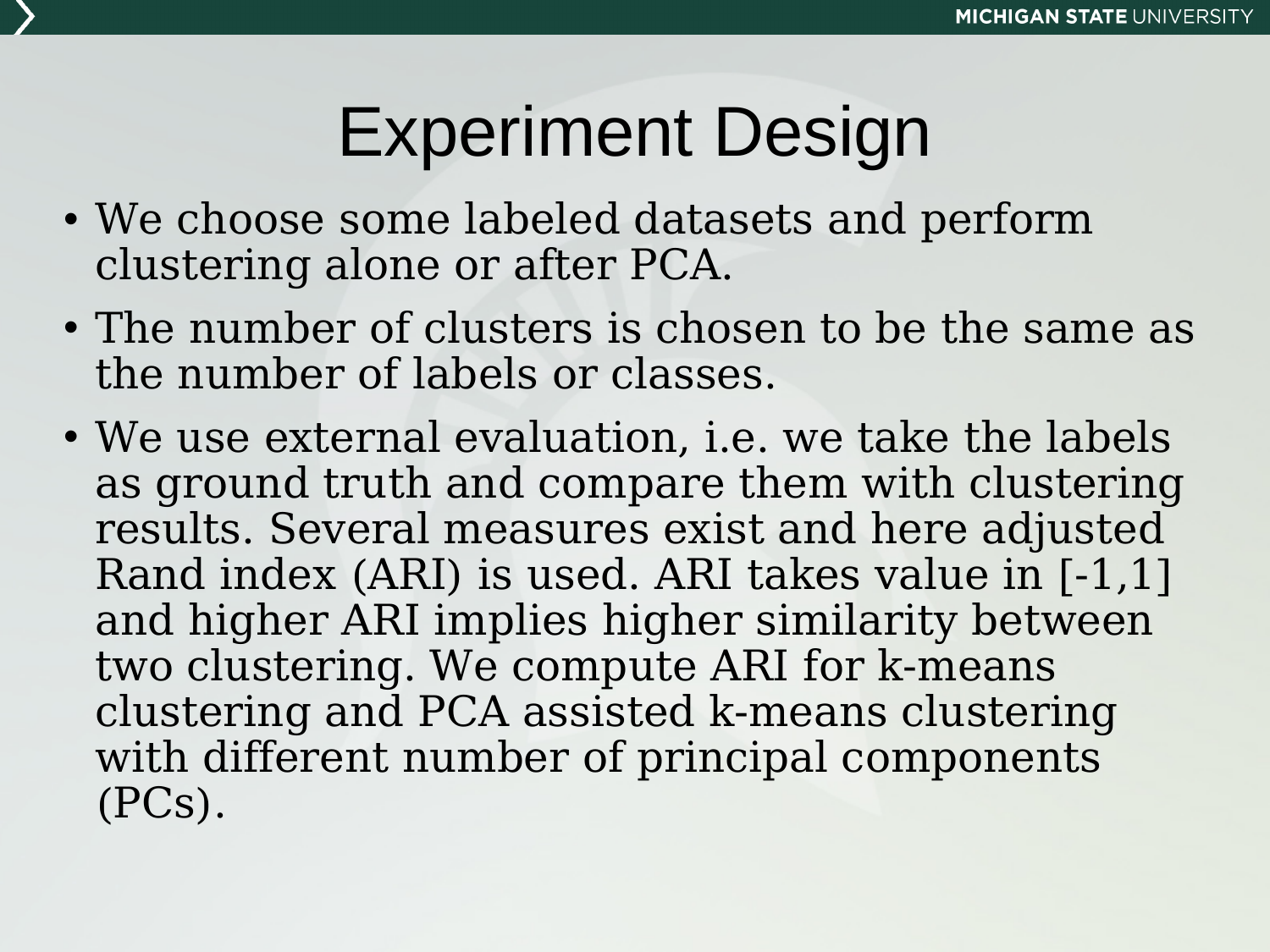

# Experiment Design
We choose some labeled datasets and perform clustering alone or after PCA.
The number of clusters is chosen to be the same as the number of labels or classes.
We use external evaluation, i.e. we take the labels as ground truth and compare them with clustering results. Several measures exist and here adjusted Rand index (ARI) is used. ARI takes value in [-1,1] and higher ARI implies higher similarity between two clustering. We compute ARI for k-means clustering and PCA assisted k-means clustering with different number of principal components (PCs).